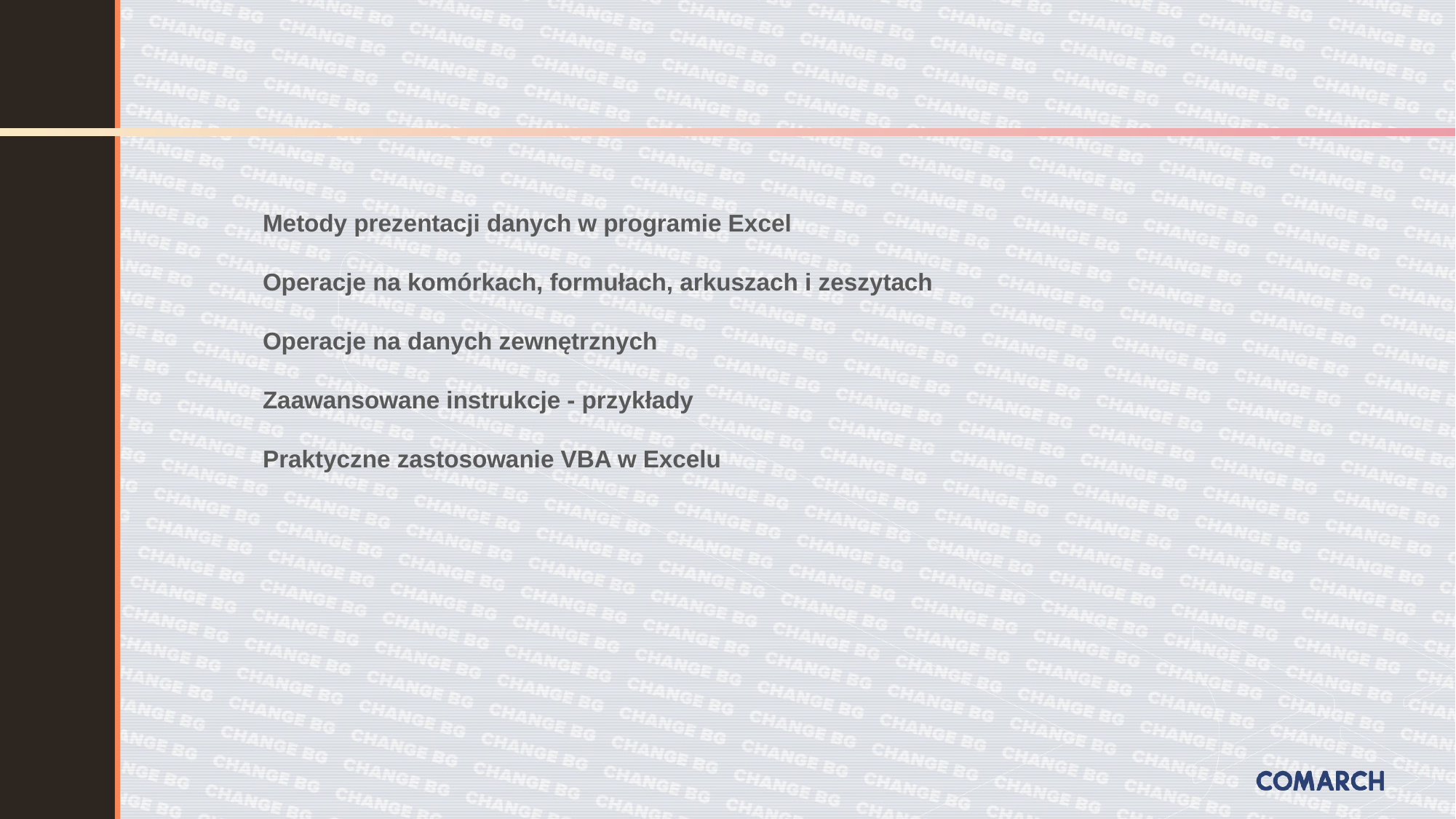

#

Metody prezentacji danych w programie Excel

Operacje na komórkach, formułach, arkuszach i zeszytach

Operacje na danych zewnętrznych

Zaawansowane instrukcje - przykłady

Praktyczne zastosowanie VBA w Excelu